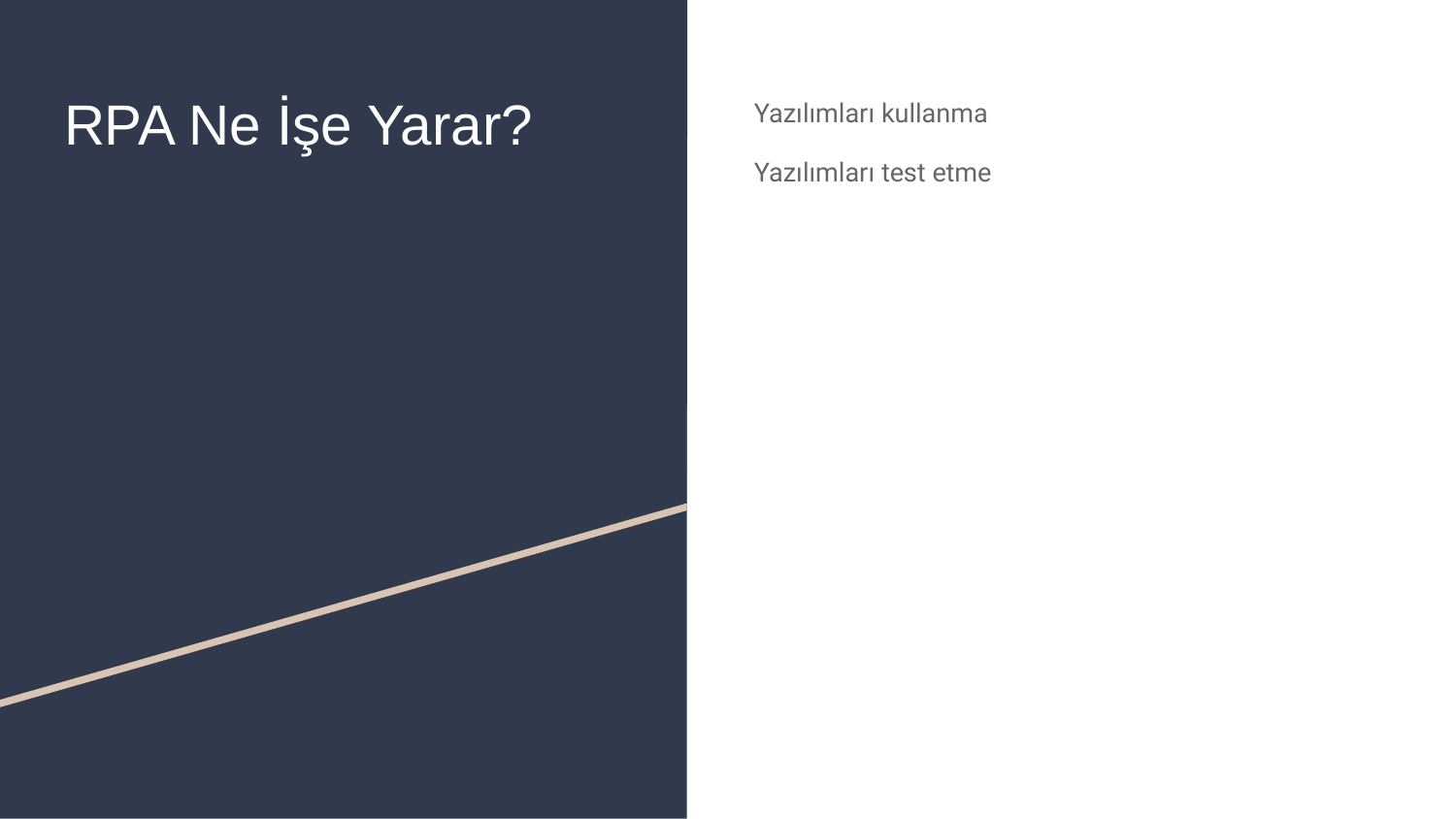

# RPA Ne İşe Yarar?
Yazılımları kullanma
Yazılımları test etme